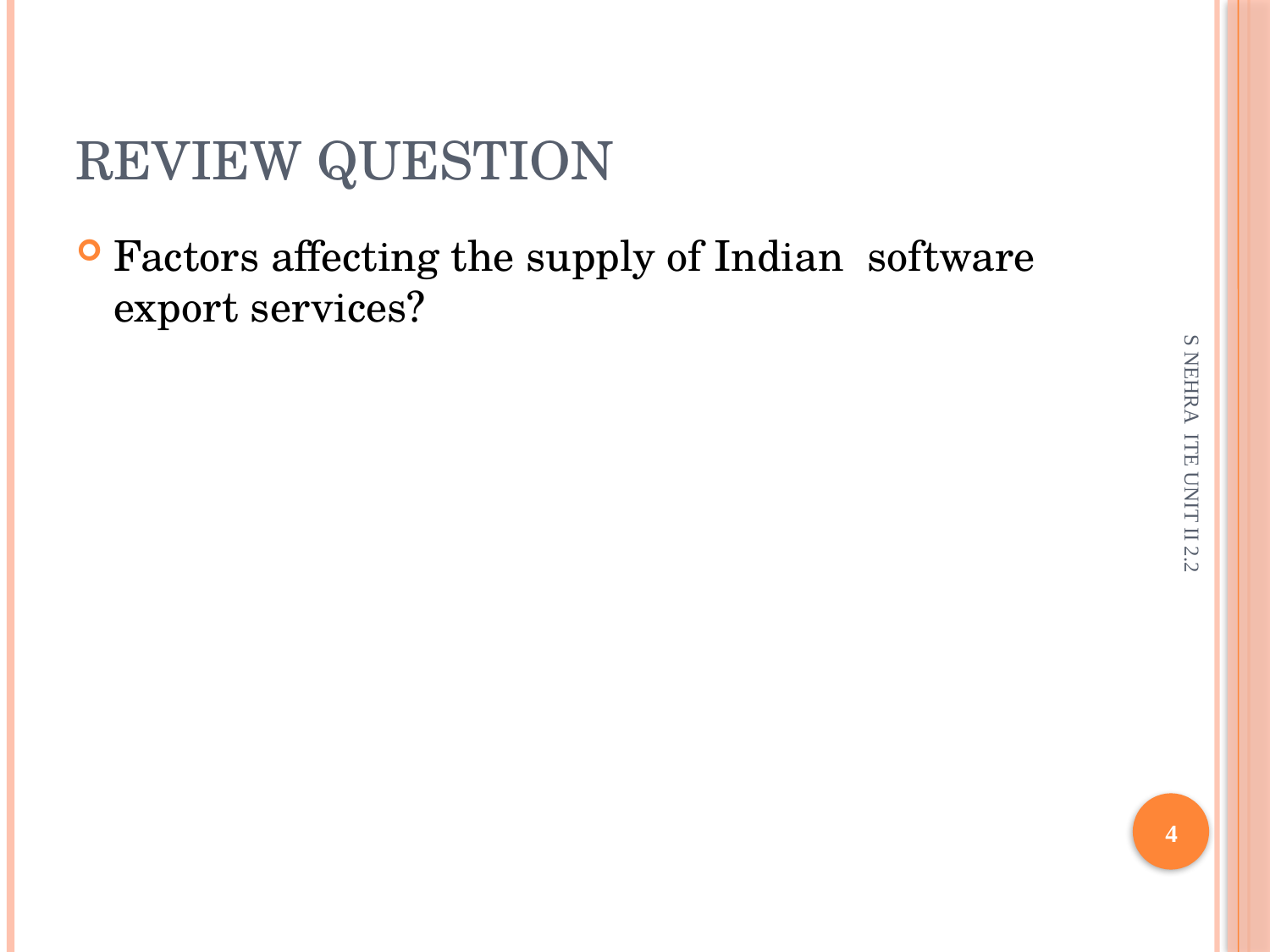

# Review question
Factors affecting the supply of Indian  software export services?
S NEHRA  ITE UNIT II 2.2
4